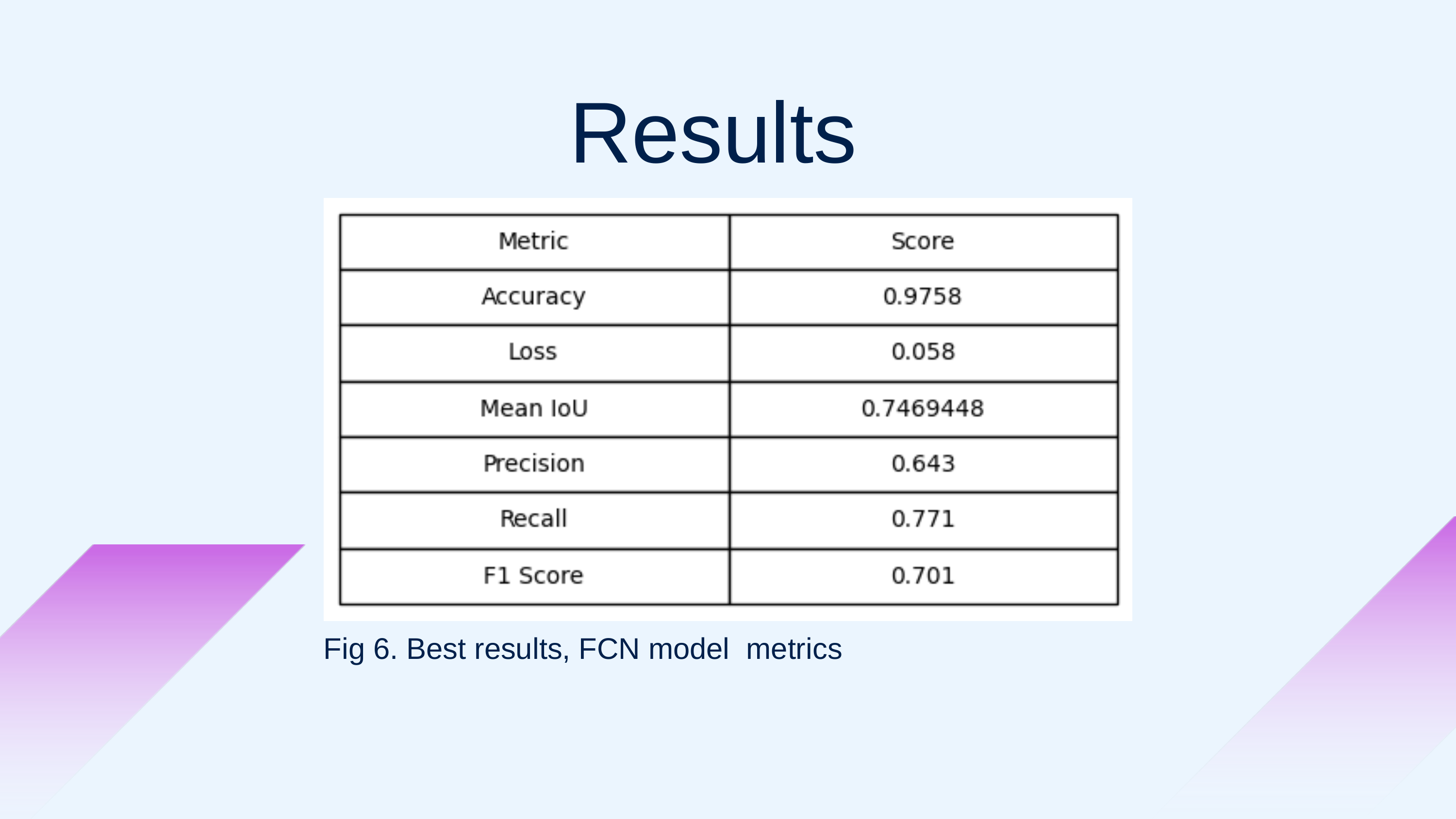

Results

Fig 6. Best results, FCN model  metrics